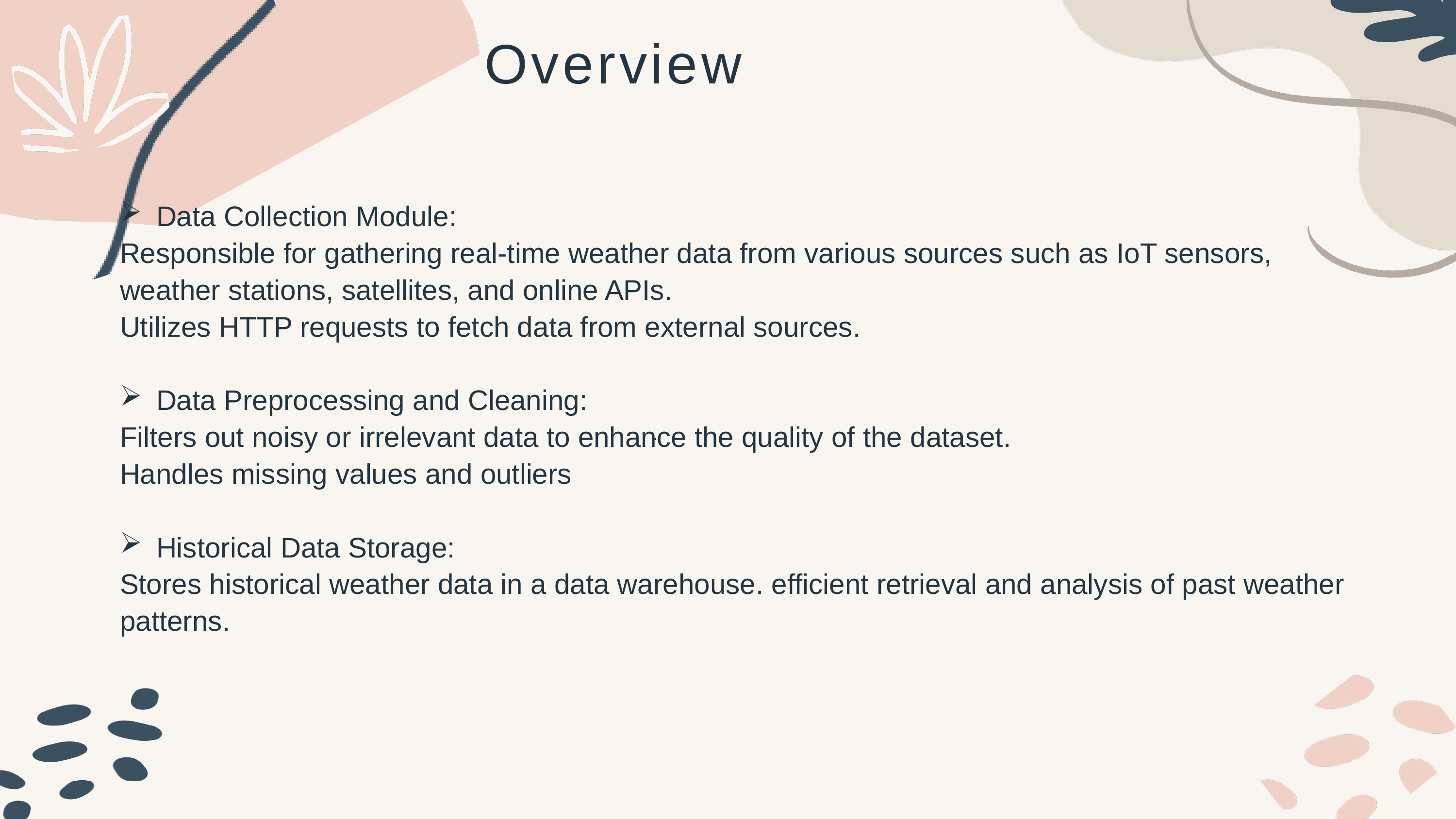

Overview

Data Collection Module:
Responsible for gathering real-time weather data from various sources such as IoT sensors, weather stations, satellites, and online APIs.
Utilizes HTTP requests to fetch data from external sources.

Data Preprocessing and Cleaning:
Filters out noisy or irrelevant data to enhance the quality of the dataset.
Handles missing values and outliers

Historical Data Storage:
Stores historical weather data in a data warehouse. efficient retrieval and analysis of past weather patterns.

.